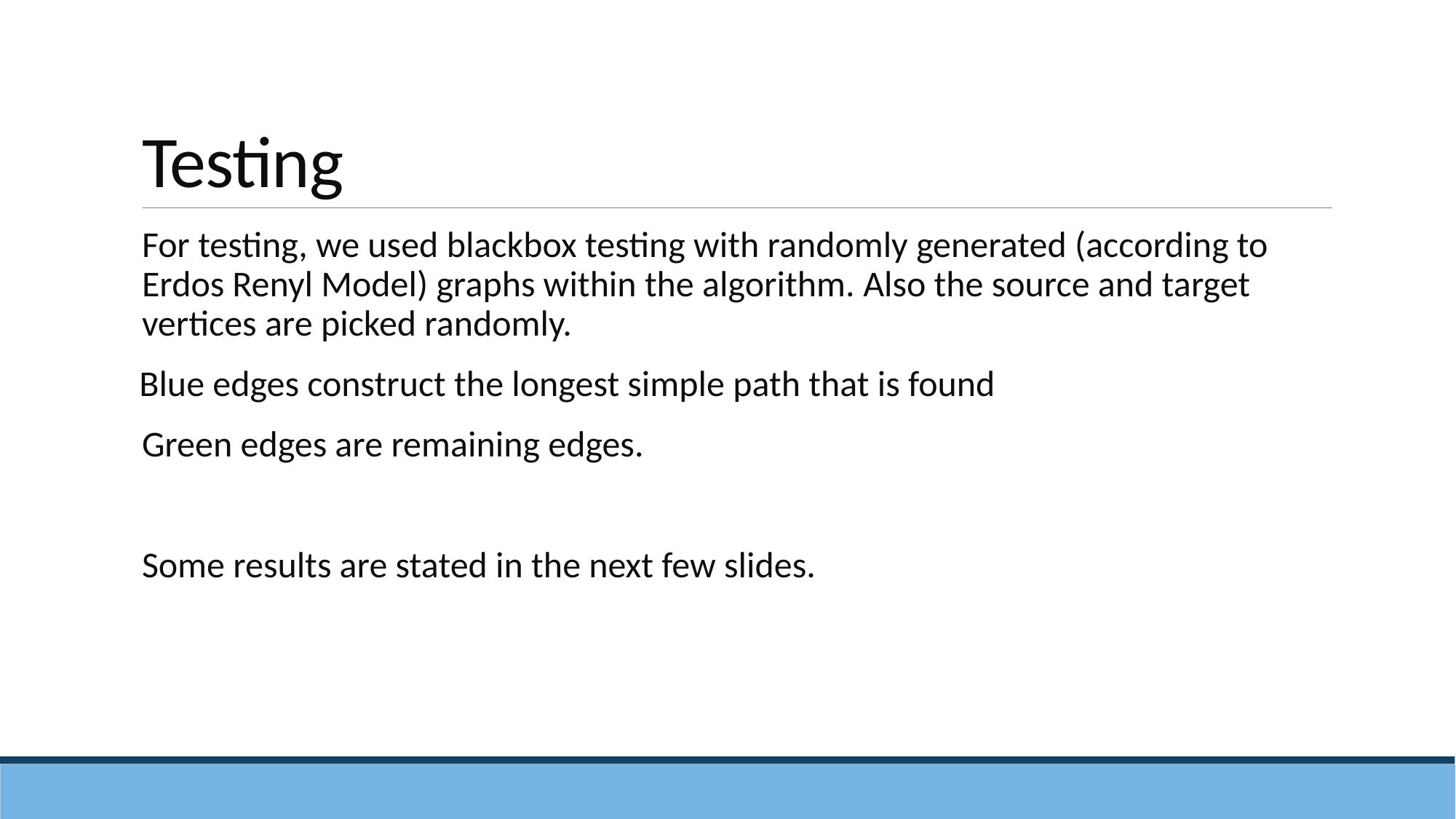

# Testing
For testing, we used blackbox testing with randomly generated (according to Erdos Renyl Model) graphs within the algorithm. Also the source and target vertices are picked randomly.
 Blue edges construct the longest simple path that is found
Green edges are remaining edges.

Some results are stated in the next few slides.